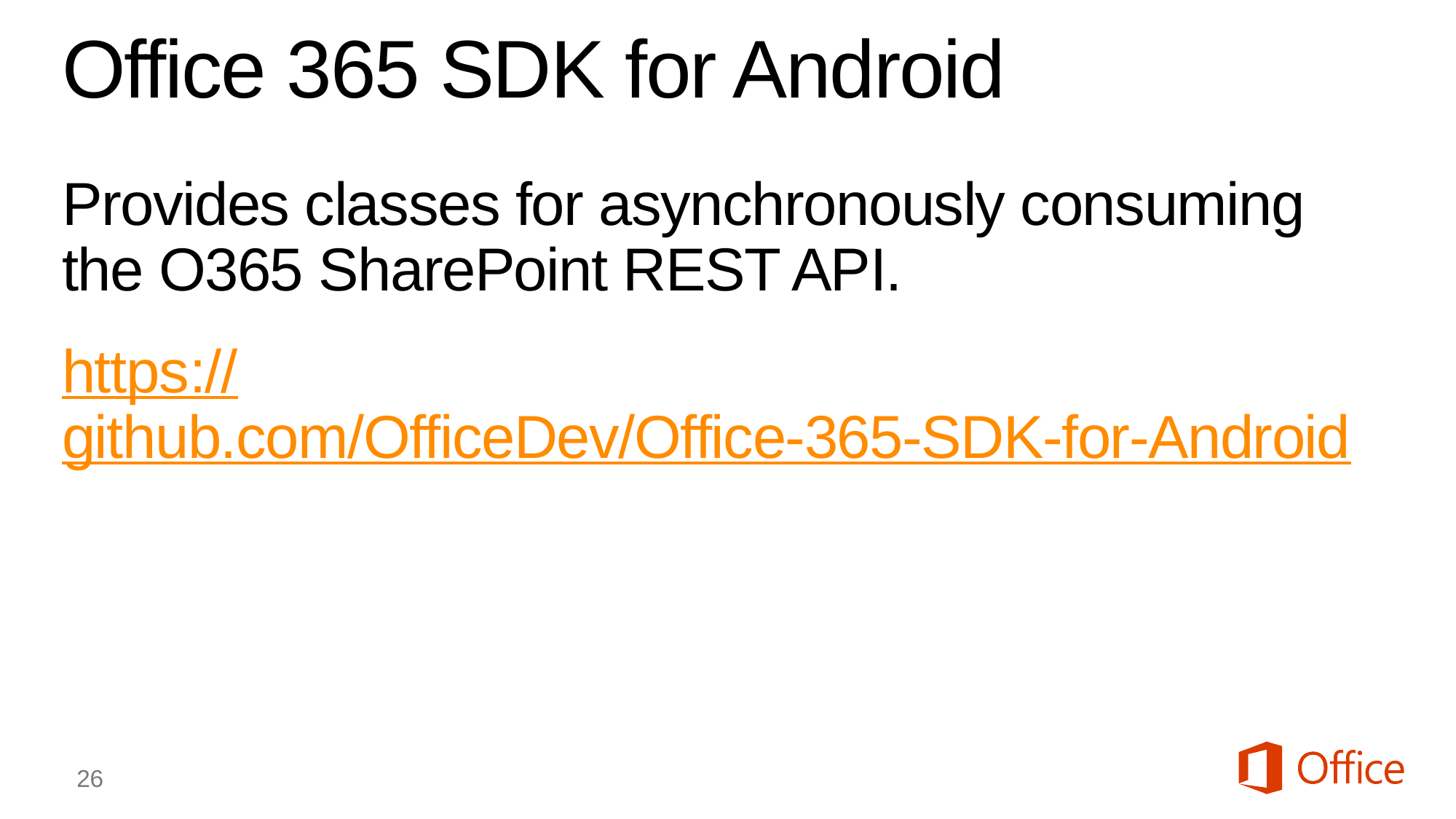

# Office 365 SDK for Android
Provides classes for asynchronously consuming the O365 SharePoint REST API.
https://github.com/OfficeDev/Office-365-SDK-for-Android
26